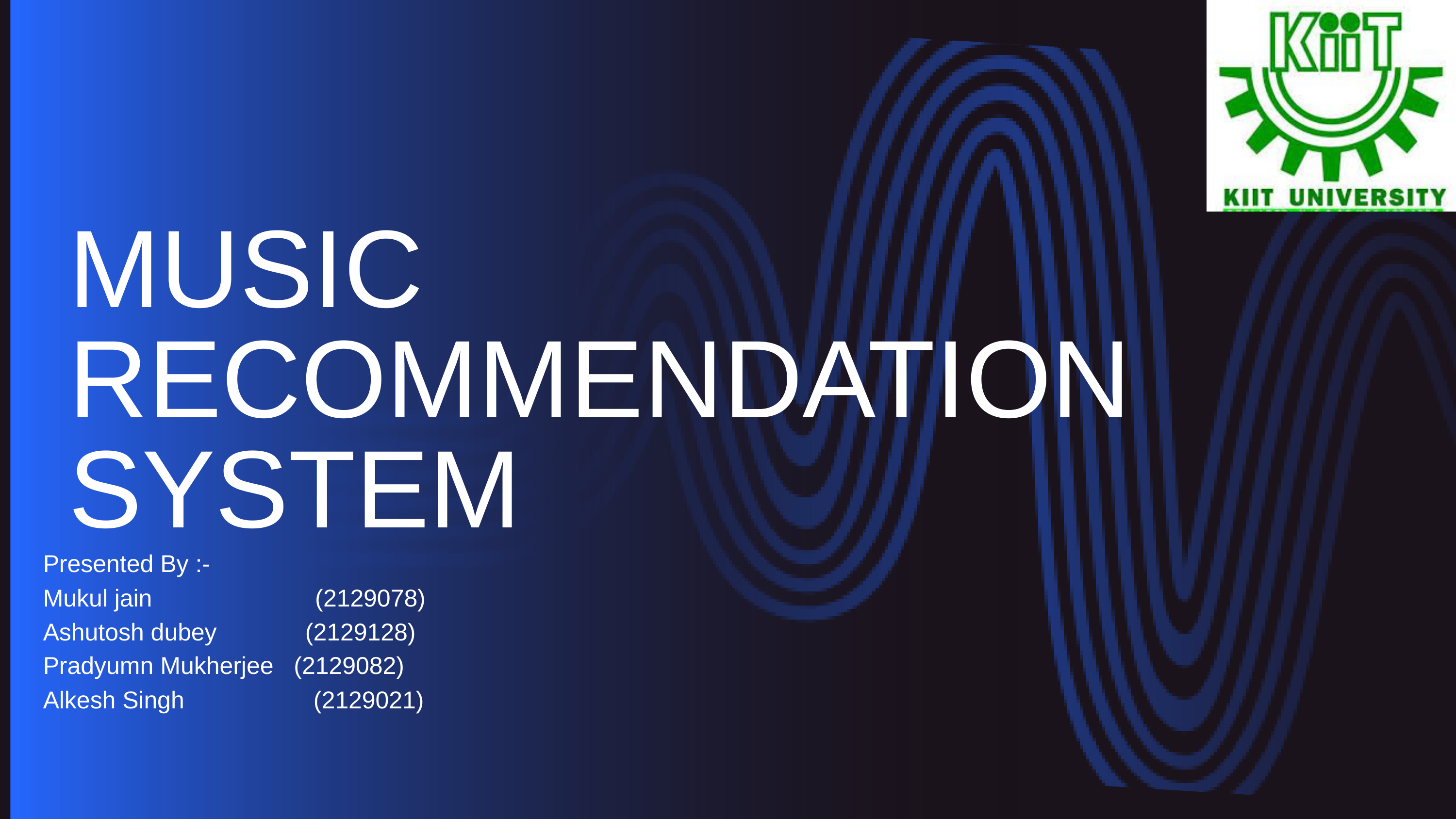

MUSIC RECOMMENDATION SYSTEM
| Presented By :- Mukul jain (2129078) Ashutosh dubey (2129128) Pradyumn Mukherjee (2129082) Alkesh Singh (2129021) |  |  |
| --- | --- | --- |